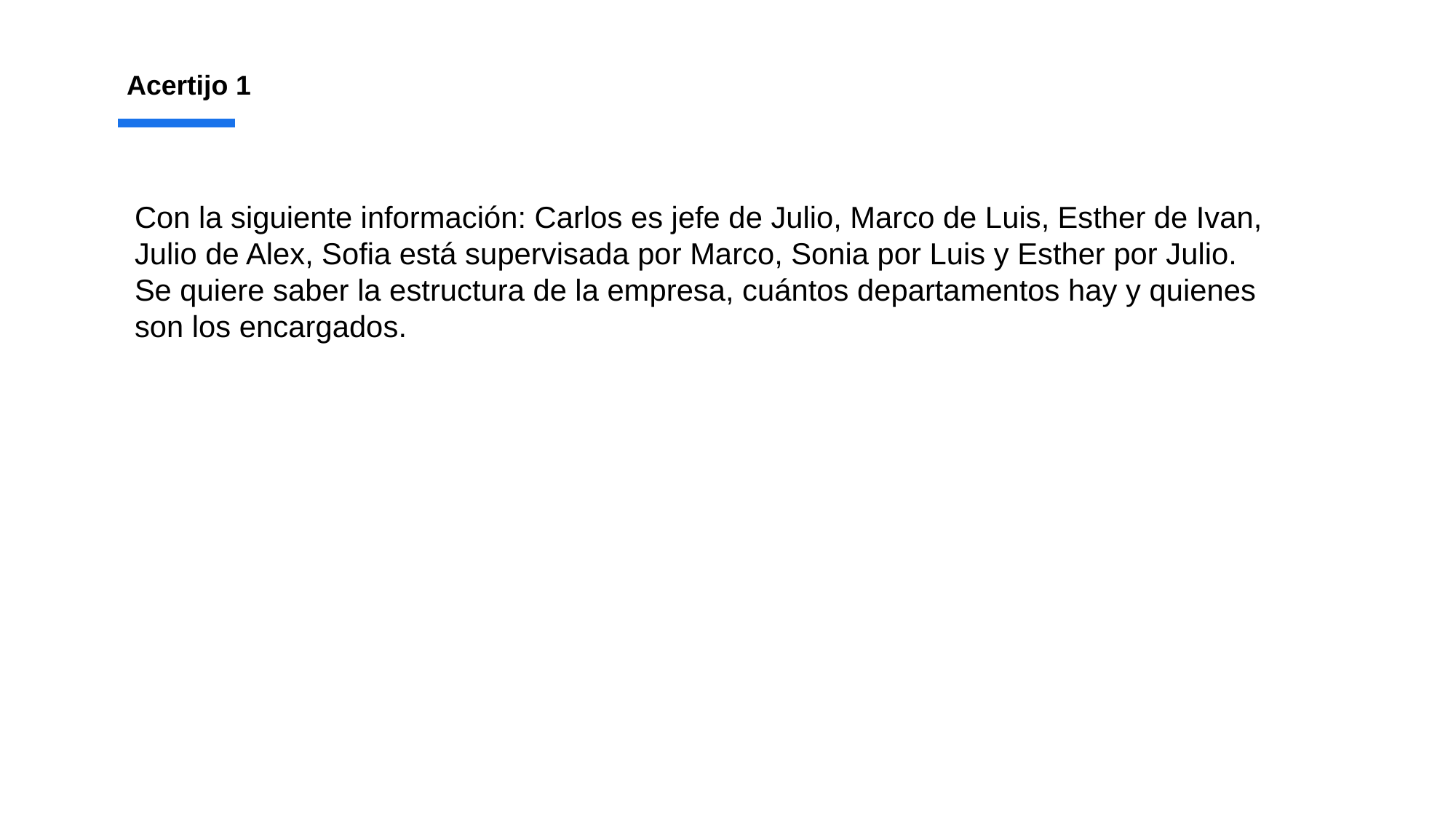

Acertijo 1
# Con la siguiente información: Carlos es jefe de Julio, Marco de Luis, Esther de Ivan, Julio de Alex, Sofia está supervisada por Marco, Sonia por Luis y Esther por Julio. Se quiere saber la estructura de la empresa, cuántos departamentos hay y quienes son los encargados.